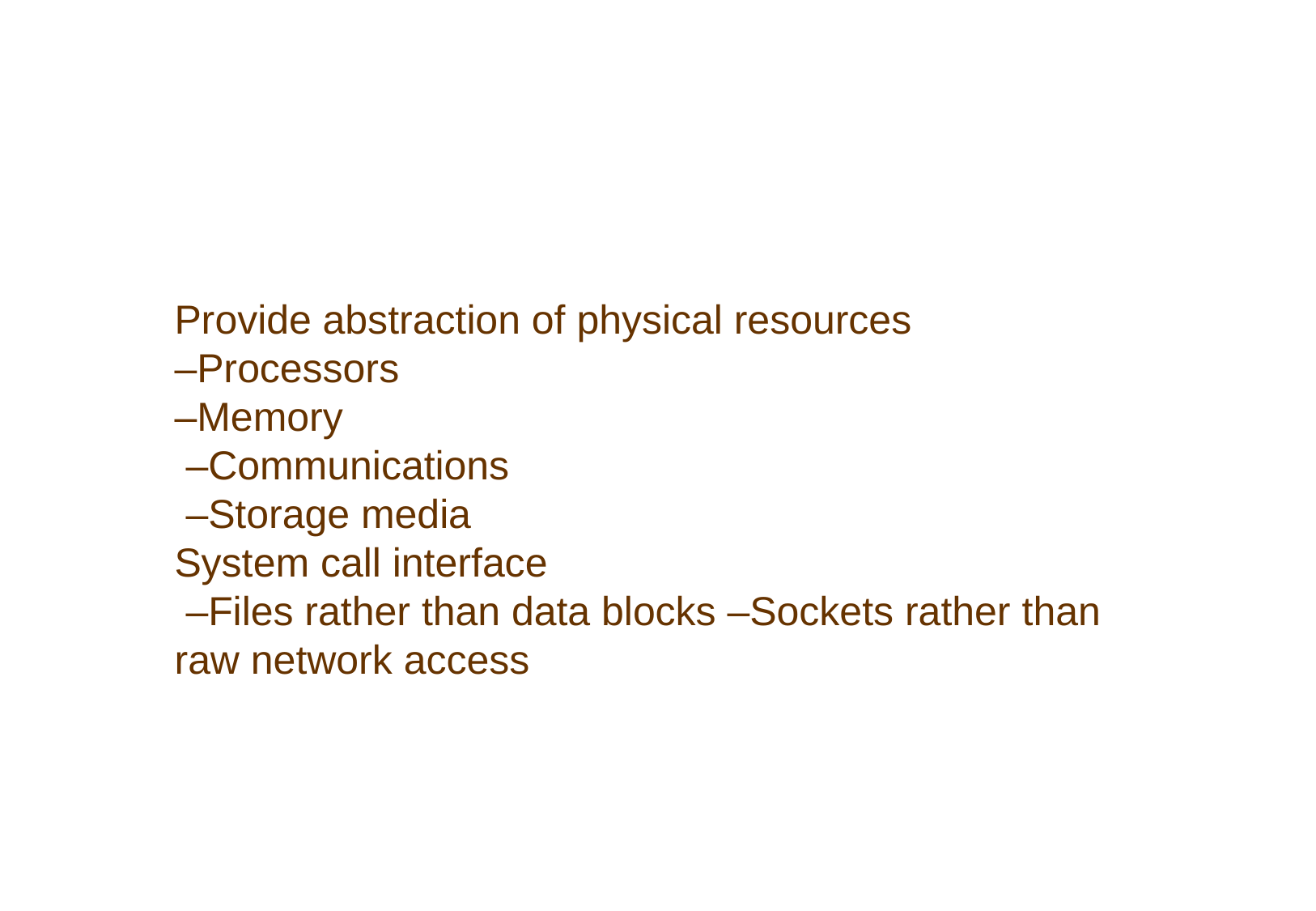

#
Provide abstraction of physical resources
–Processors
–Memory
 –Communications
 –Storage media
System call interface
 –Files rather than data blocks –Sockets rather than raw network access